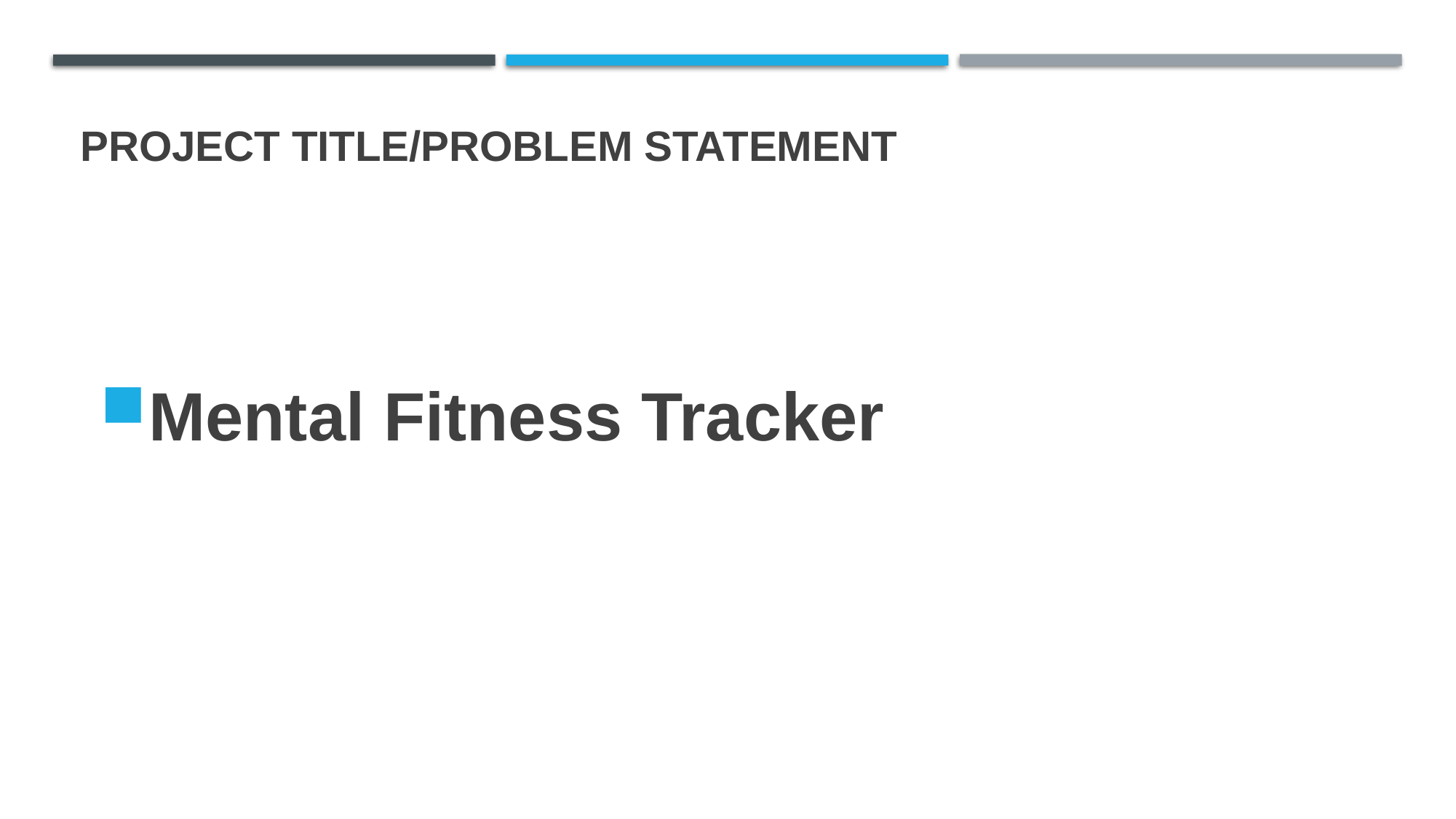

# PROJECT TITLE/Problem Statement
Mental Fitness Tracker